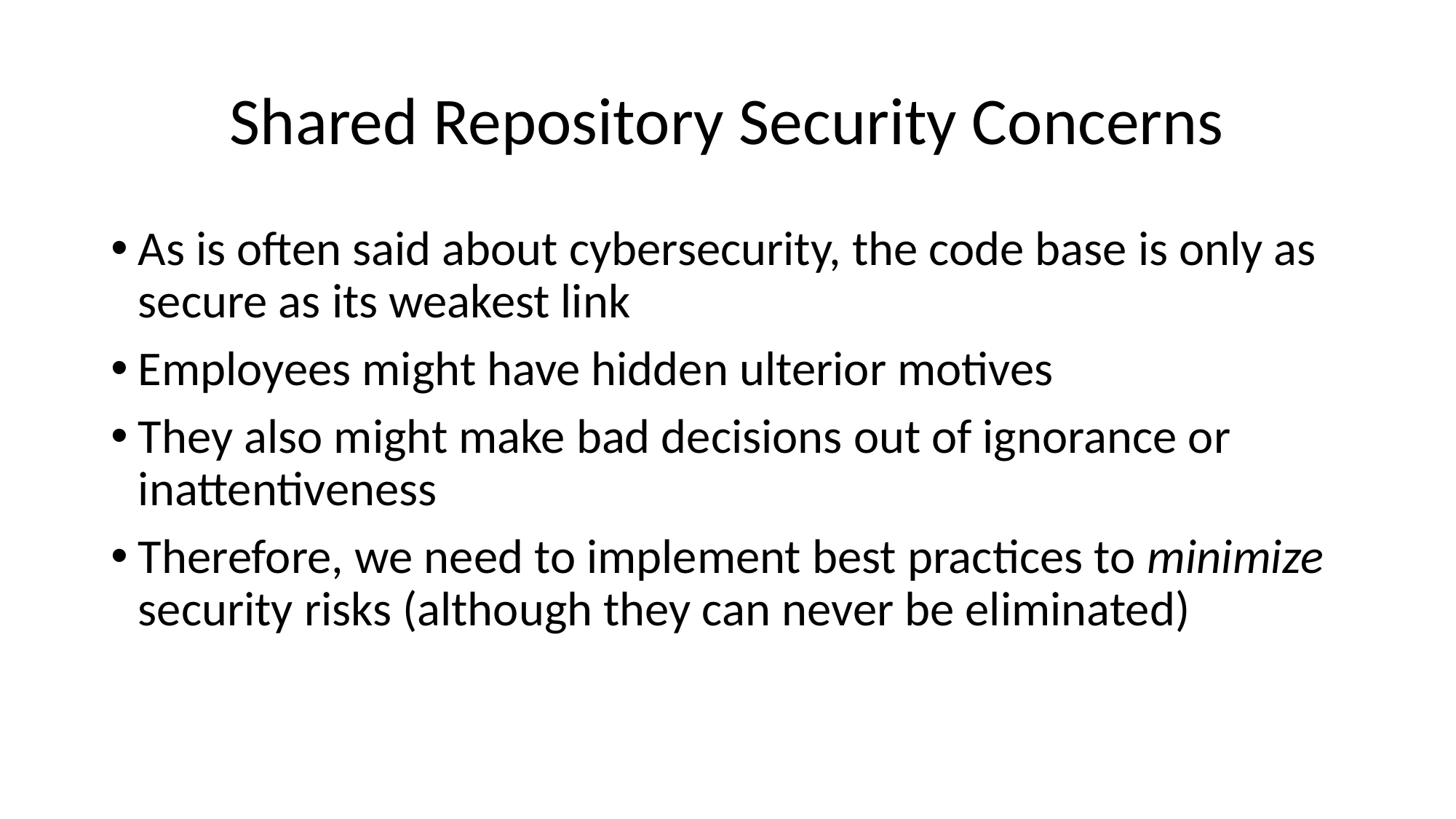

# Shared Repository Security Concerns
As is often said about cybersecurity, the code base is only as secure as its weakest link
Employees might have hidden ulterior motives
They also might make bad decisions out of ignorance or inattentiveness
Therefore, we need to implement best practices to minimize security risks (although they can never be eliminated)